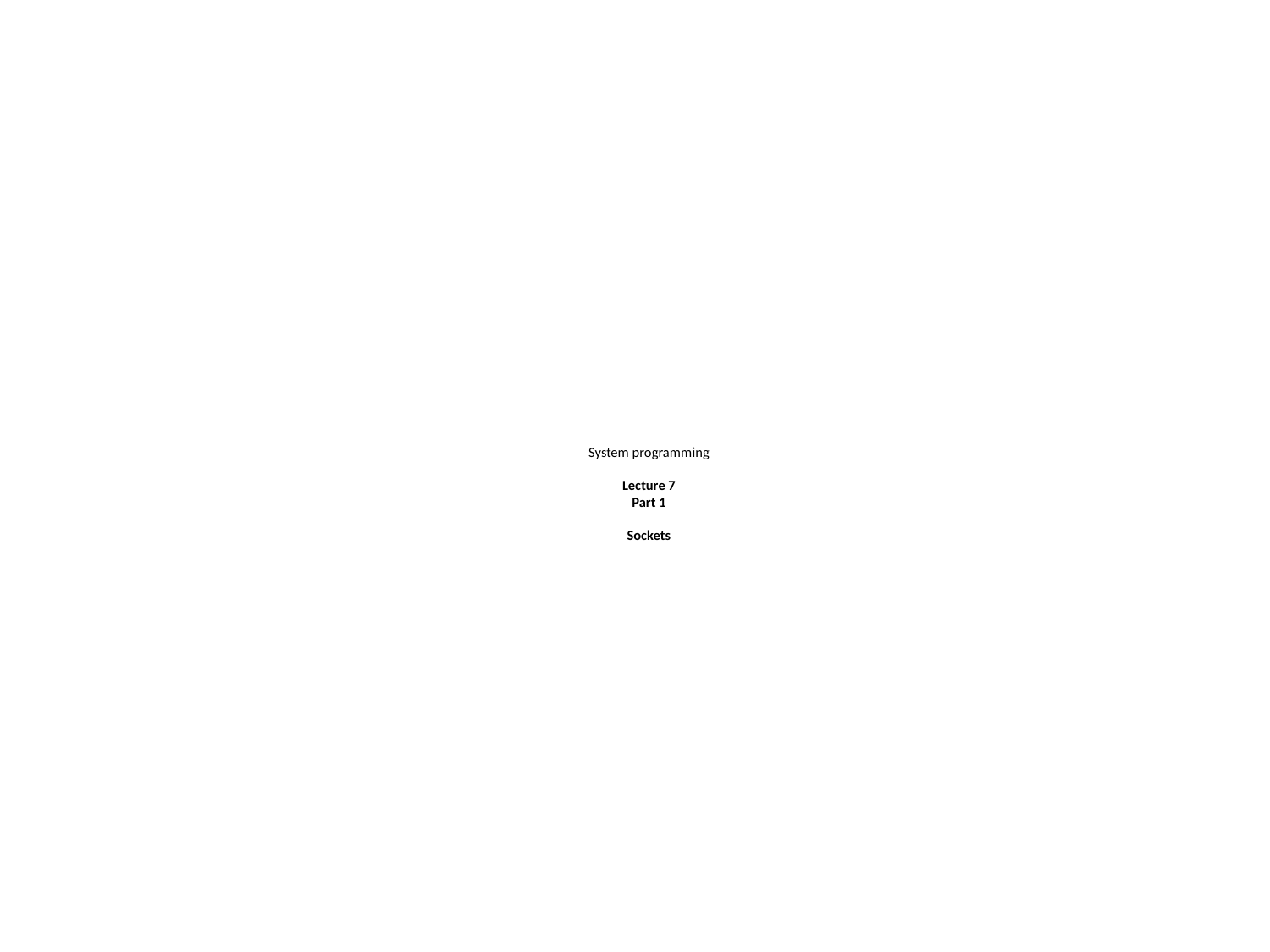

# System programming Lecture 7 Part 1 Sockets